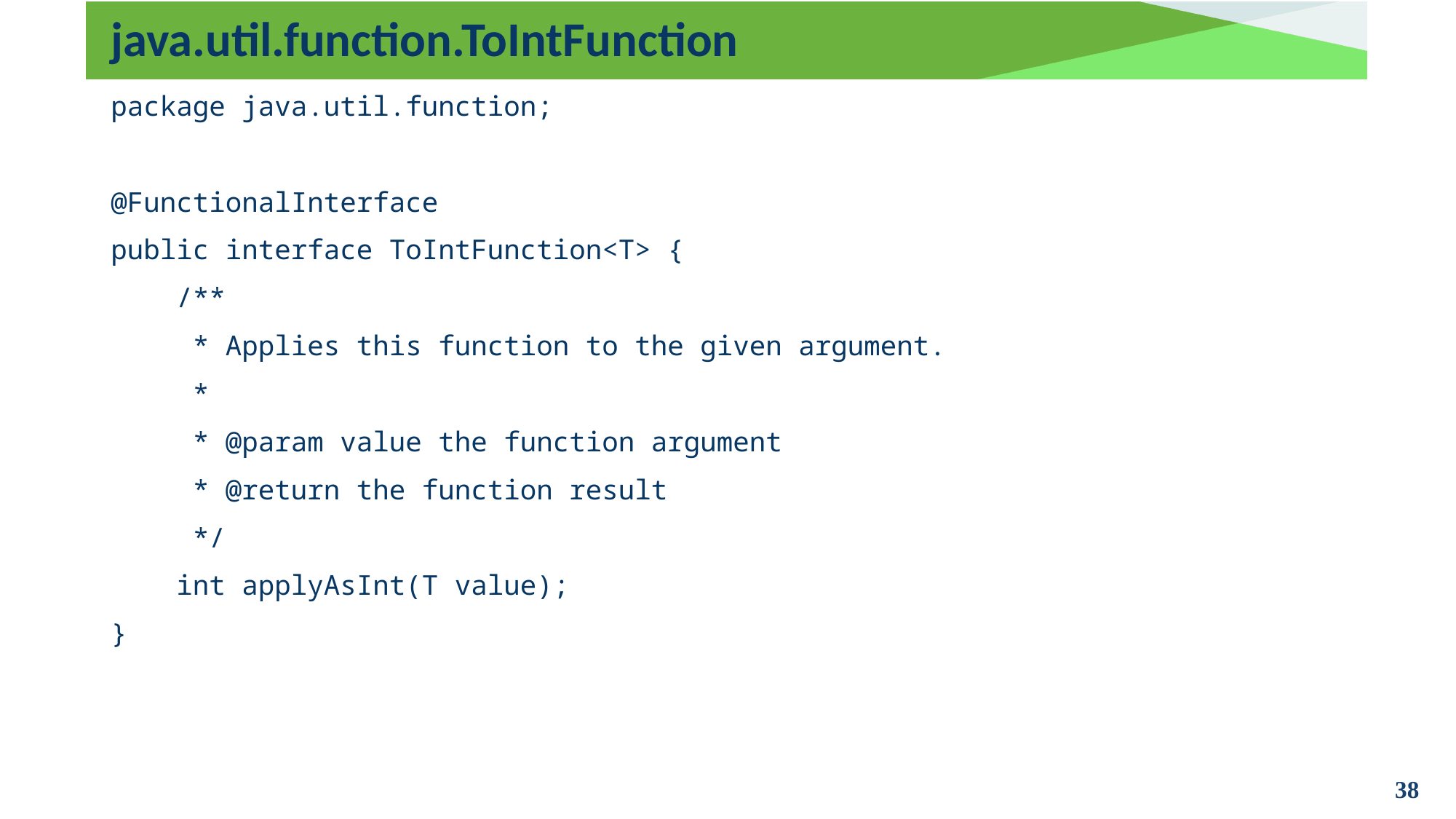

# java.util.function.ToIntFunction
package java.util.function;

@FunctionalInterface
public interface ToIntFunction<T> {
    /**
     * Applies this function to the given argument.
     *
     * @param value the function argument
     * @return the function result
     */
    int applyAsInt(T value);
}
38